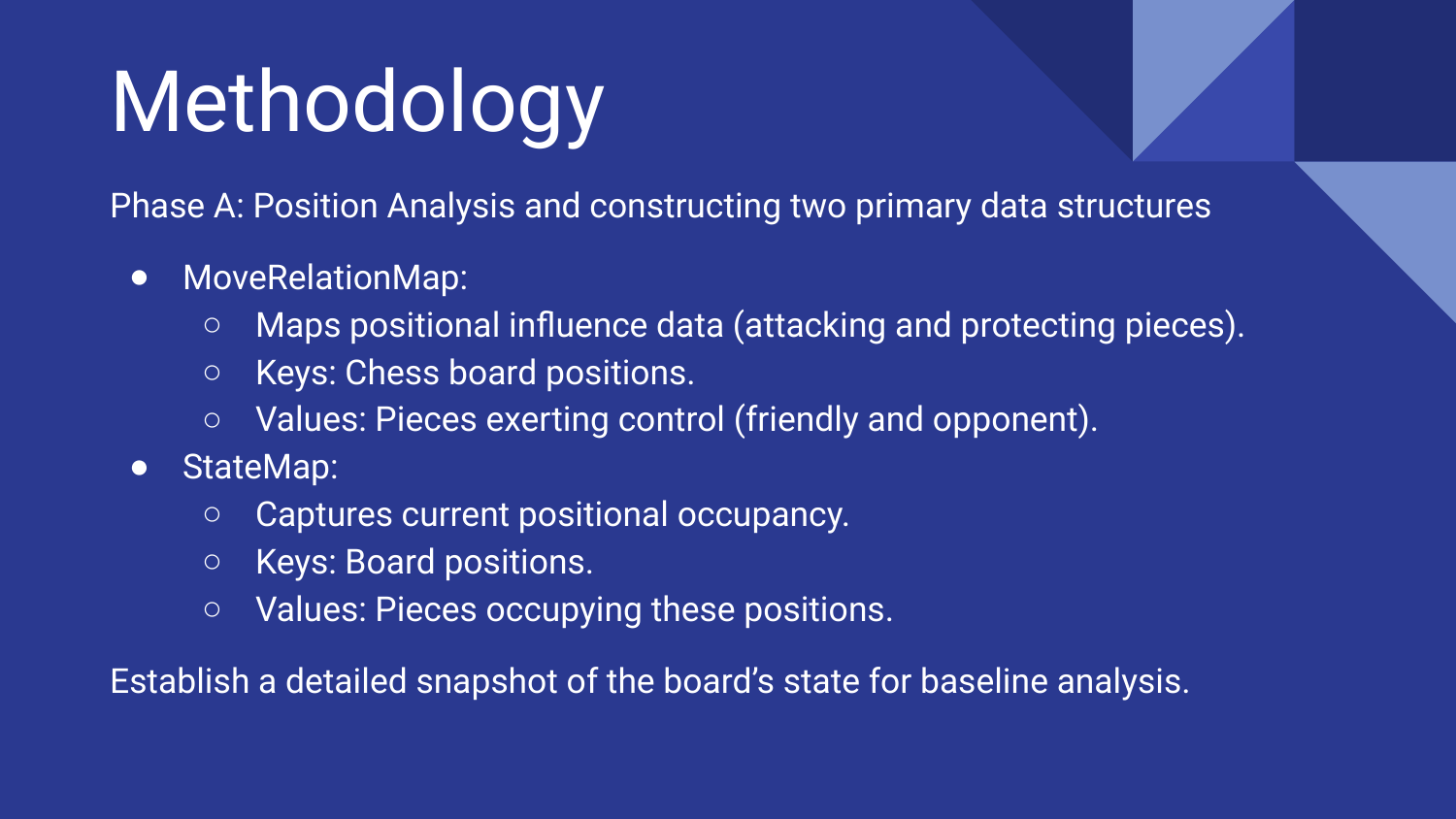

# Methodology
Phase A: Position Analysis and constructing two primary data structures
MoveRelationMap:
Maps positional influence data (attacking and protecting pieces).
Keys: Chess board positions.
Values: Pieces exerting control (friendly and opponent).
StateMap:
Captures current positional occupancy.
Keys: Board positions.
Values: Pieces occupying these positions.
Establish a detailed snapshot of the board’s state for baseline analysis.